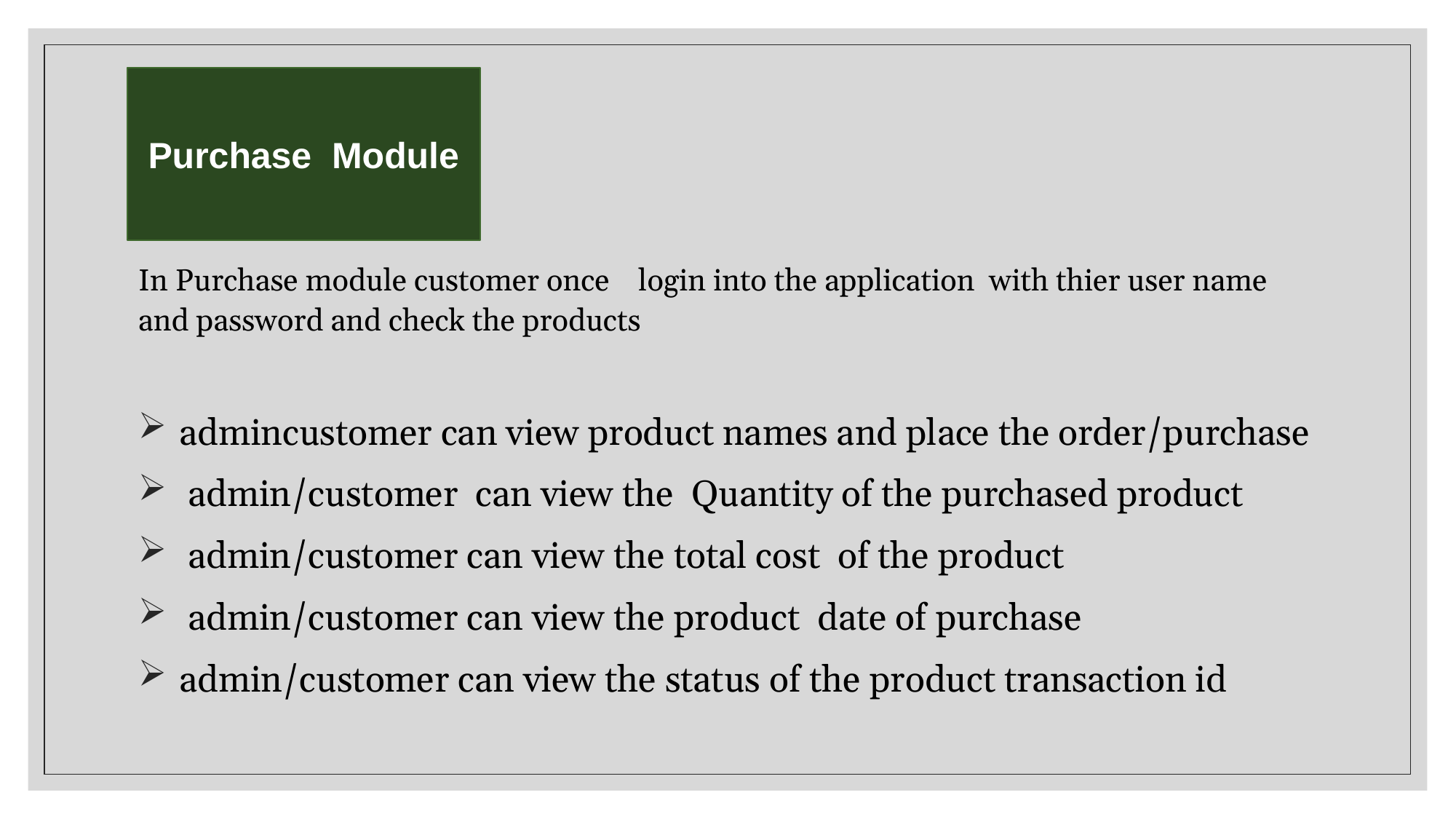

Purchase  Module
#
In Purchase module customer once    login into the application  with thier user name and password and check the products

admincustomer can view product names and place the order/purchase
 admin/customer  can view the  Quantity of the purchased product
 admin/customer can view the total cost  of the product
 admin/customer can view the product  date of purchase
admin/customer can view the status of the product transaction id